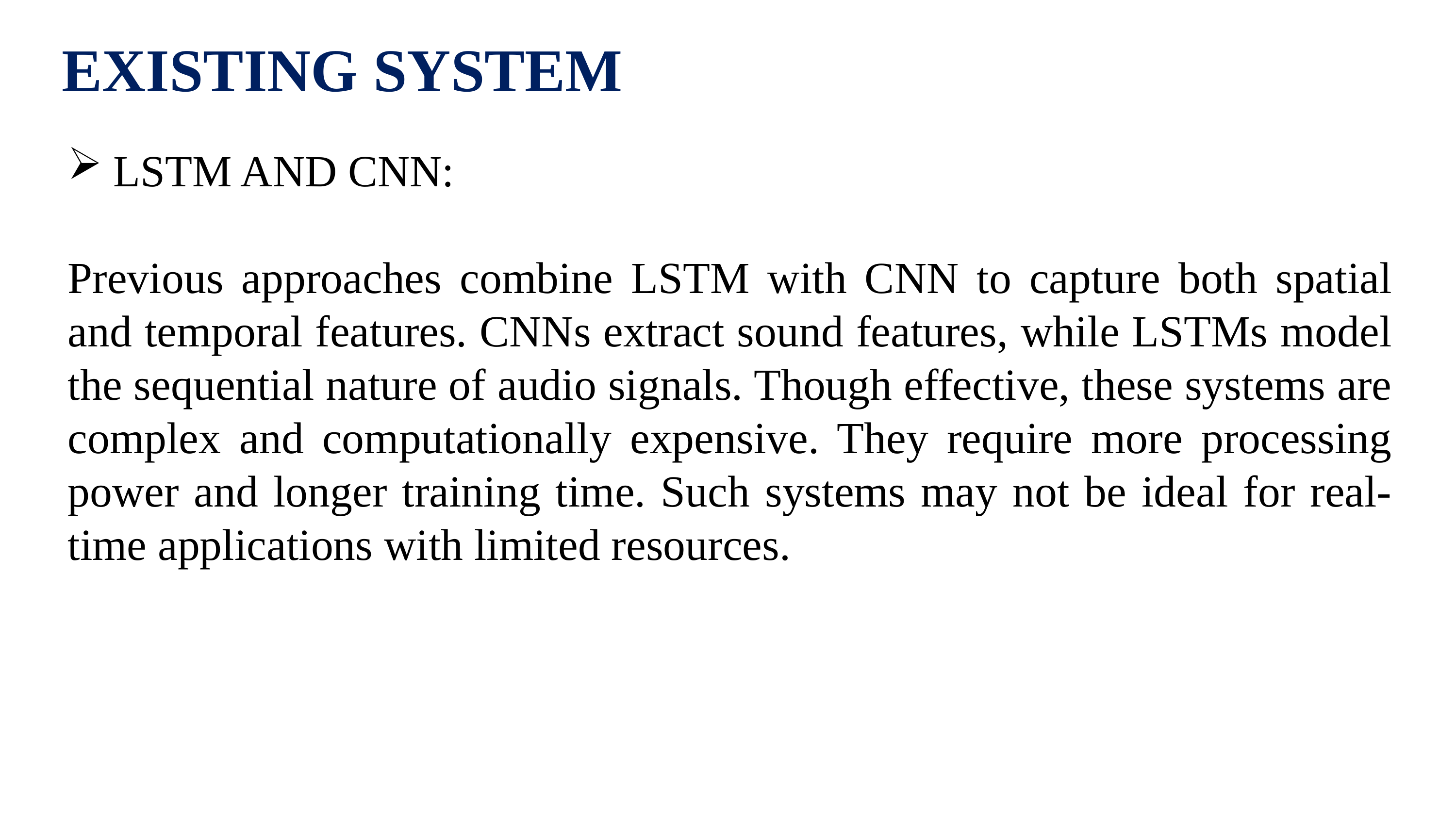

EXISTING SYSTEM
LSTM AND CNN:

Previous approaches combine LSTM with CNN to capture both spatial and temporal features. CNNs extract sound features, while LSTMs model the sequential nature of audio signals. Though effective, these systems are complex and computationally expensive. They require more processing power and longer training time. Such systems may not be ideal for real-time applications with limited resources.